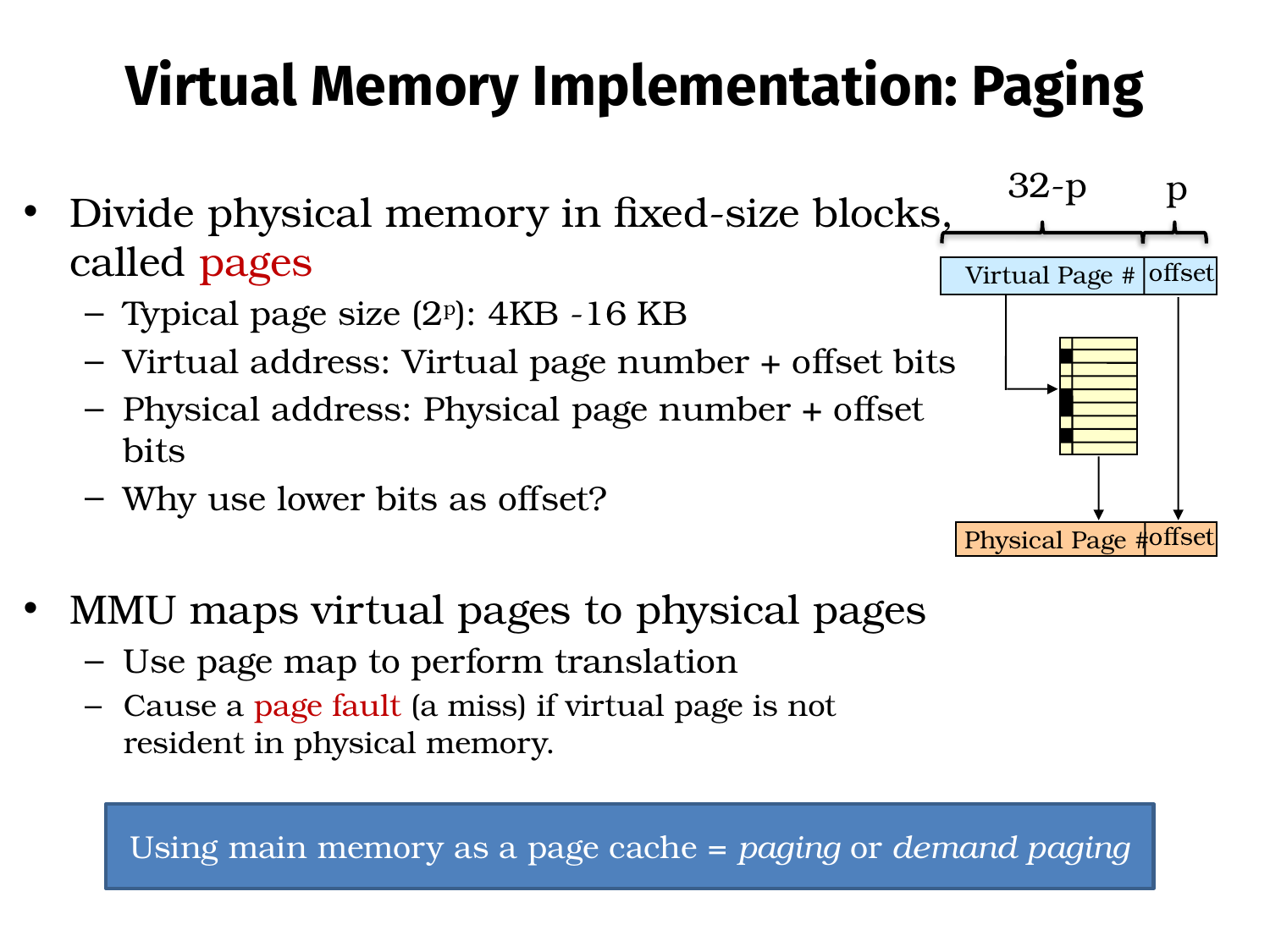

# Virtual Memory Implementation: Paging

32-p
p
Divide physical memory in fixed-size blocks, called pages
Typical page size (2p): 4KB -16 KB
Virtual address: Virtual page number + offset bits
Physical address: Physical page number + offset bits
Why use lower bits as offset?

MMU maps virtual pages to physical pages
Use page map to perform translation
Cause a page fault (a miss) if virtual page is not resident in physical memory.

offset
Virtual Page #

offset
Physical Page #

Using main memory as a page cache = paging or demand paging